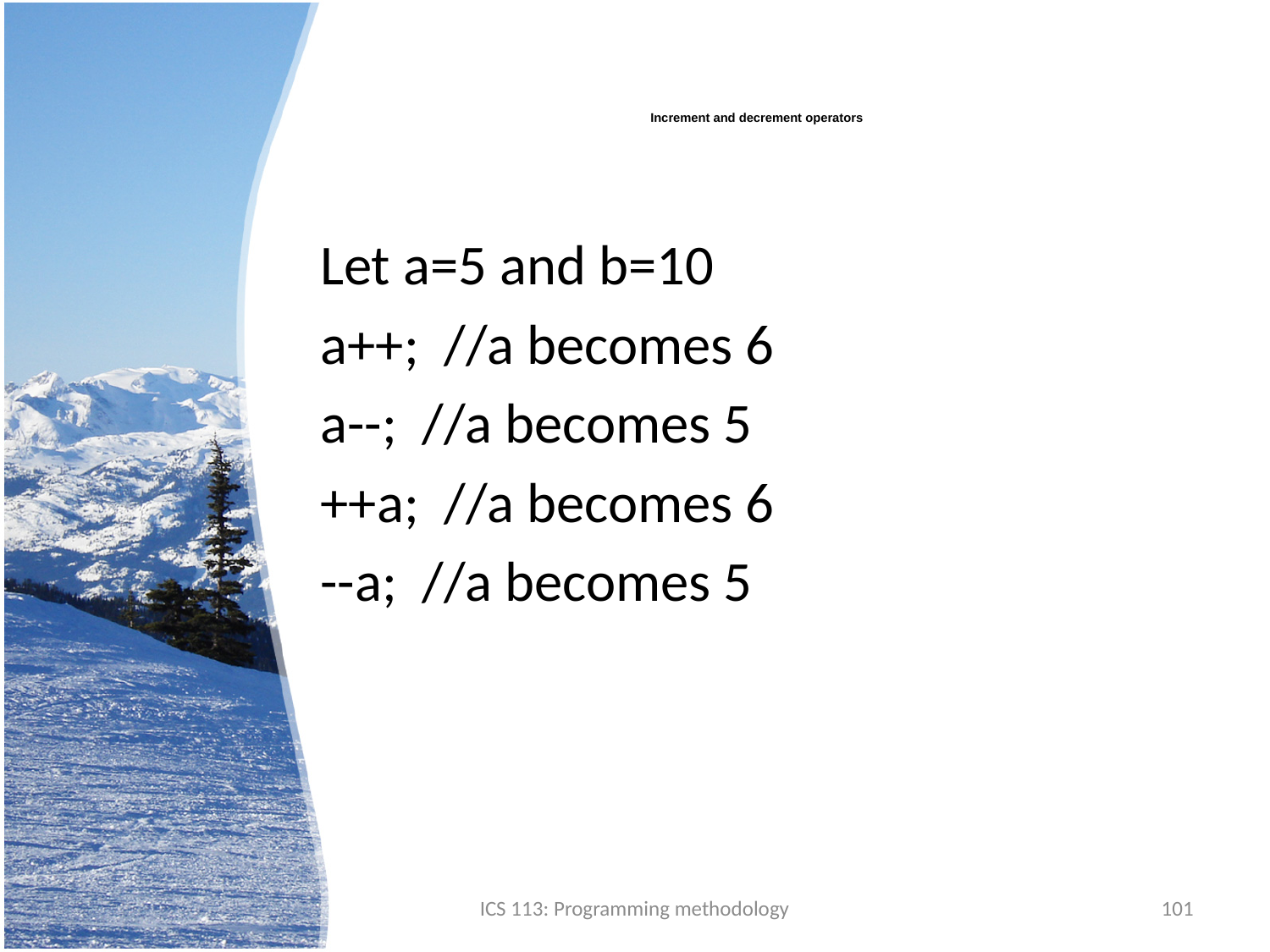

# Increment and decrement operators
Let a=5 and b=10
a++;  //a becomes 6
a--;  //a becomes 5
++a;  //a becomes 6
--a;  //a becomes 5

ICS 113: Programming methodology
101